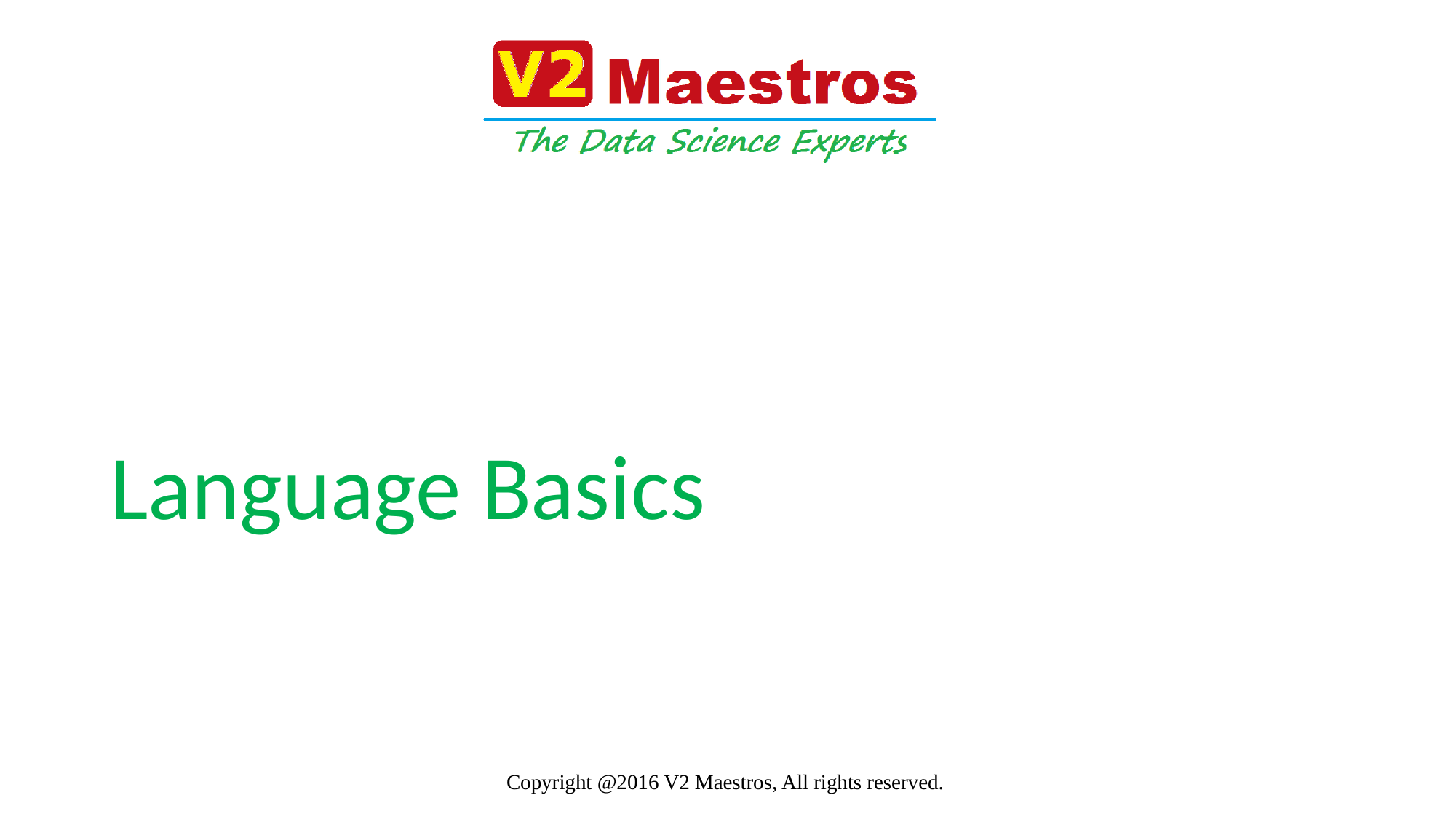

# Language Basics

Copyright @2016 V2 Maestros, All rights reserved.